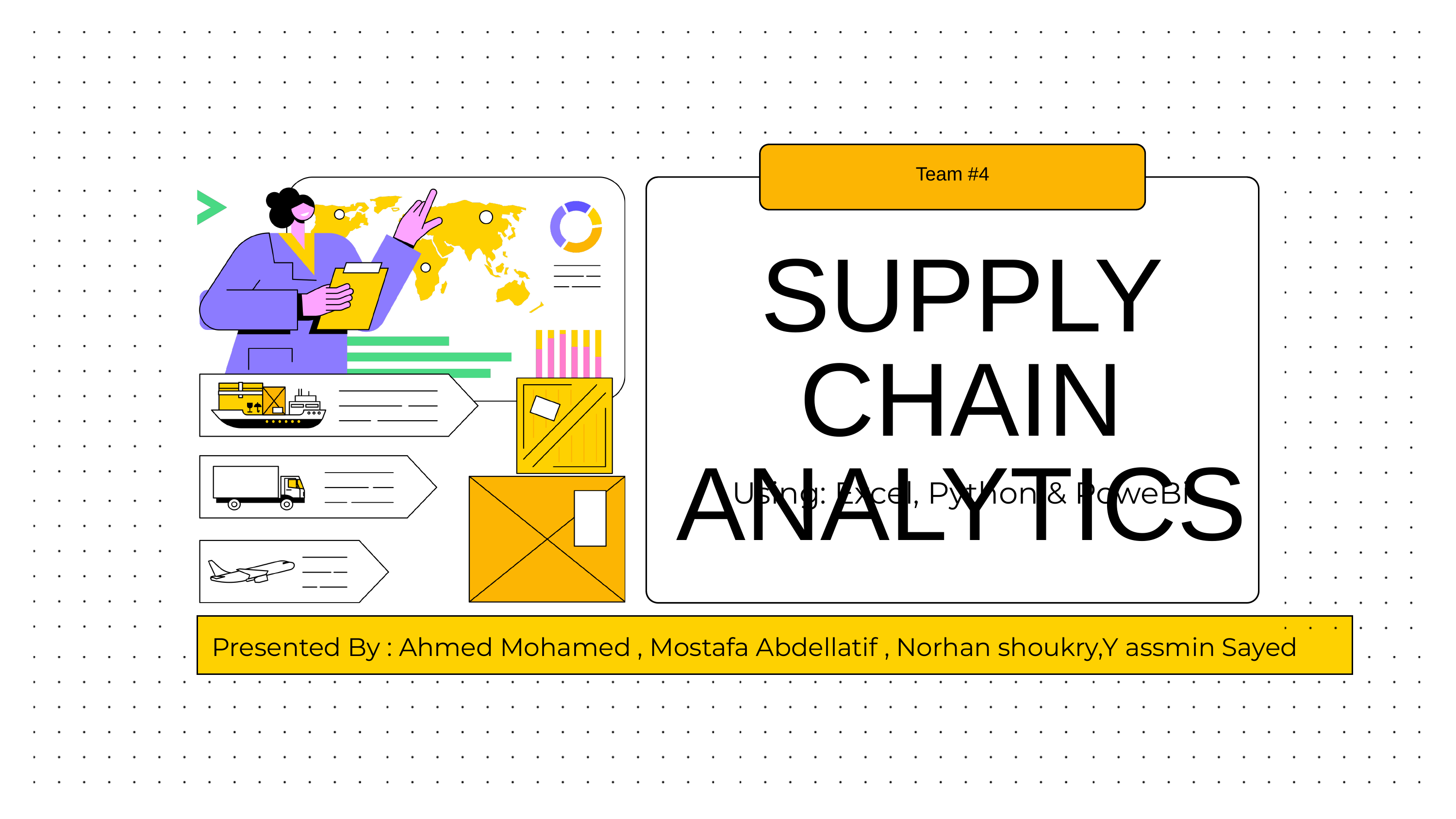

Team #4

SUPPLY CHAIN ANALYTICS

Using: Excel, Python & PoweBi

Presented By : Ahmed Mohamed , Mostafa Abdellatif , Norhan shoukry,Y assmin Sayed